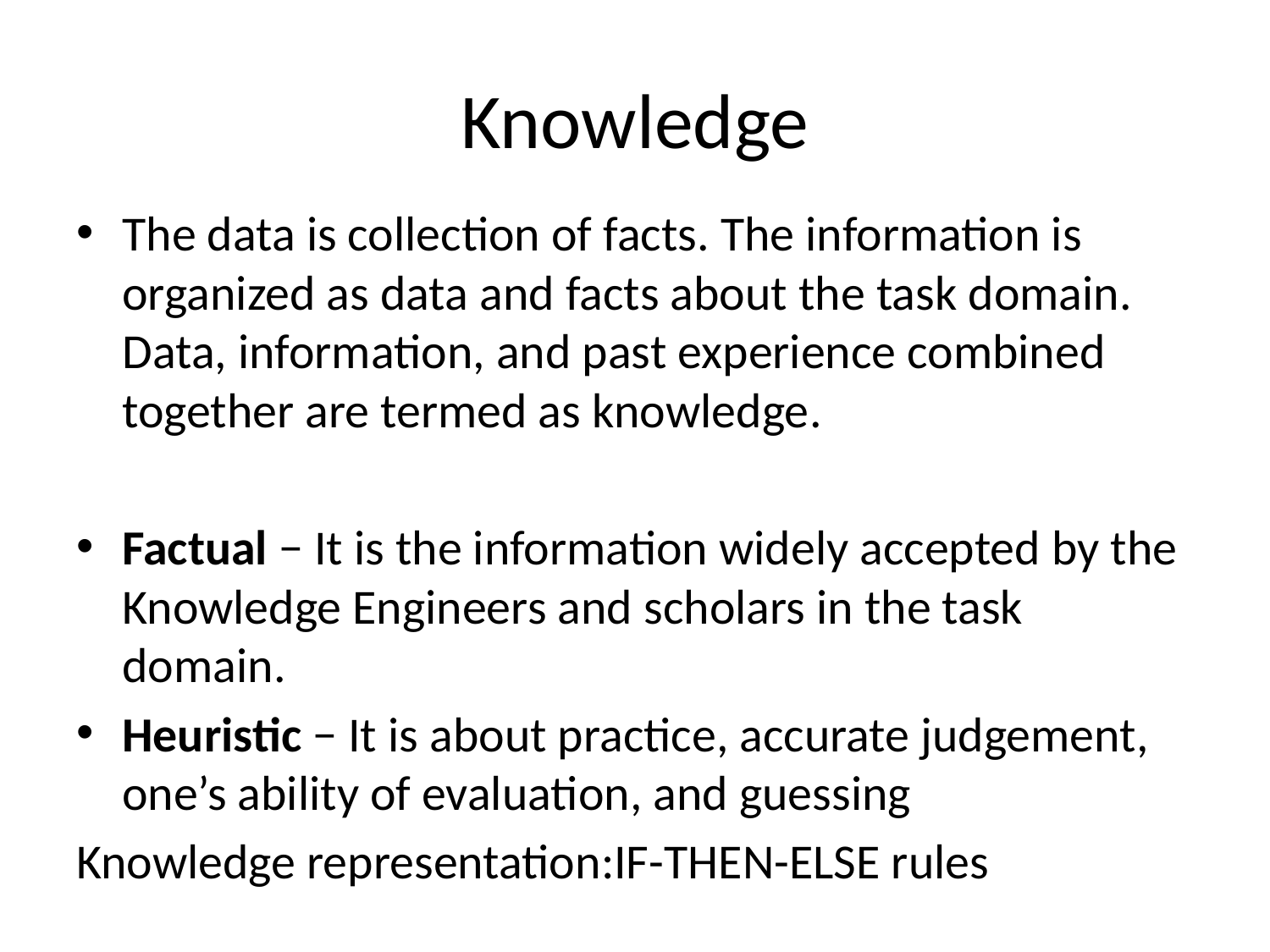

# Knowledge
The data is collection of facts. The information is organized as data and facts about the task domain. Data, information, and past experience combined together are termed as knowledge.

Factual − It is the information widely accepted by the Knowledge Engineers and scholars in the task domain.
Heuristic − It is about practice, accurate judgement, one’s ability of evaluation, and guessing
Knowledge representation:IF-THEN-ELSE rules